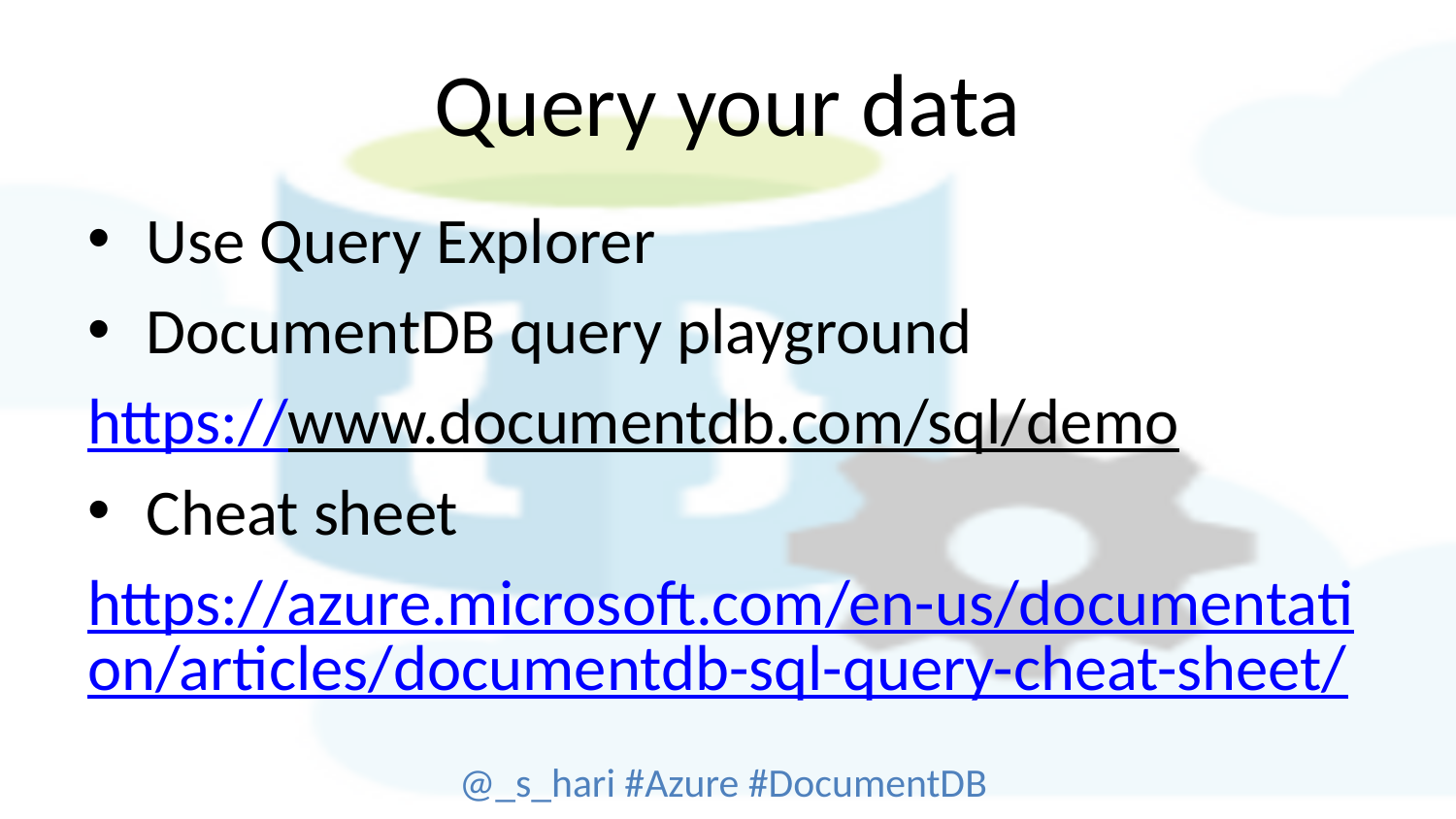

# Query your data
Use Query Explorer
DocumentDB query playground
https://www.documentdb.com/sql/demo
Cheat sheet
https://azure.microsoft.com/en-us/documentation/articles/documentdb-sql-query-cheat-sheet/

@_s_hari #Azure #DocumentDB